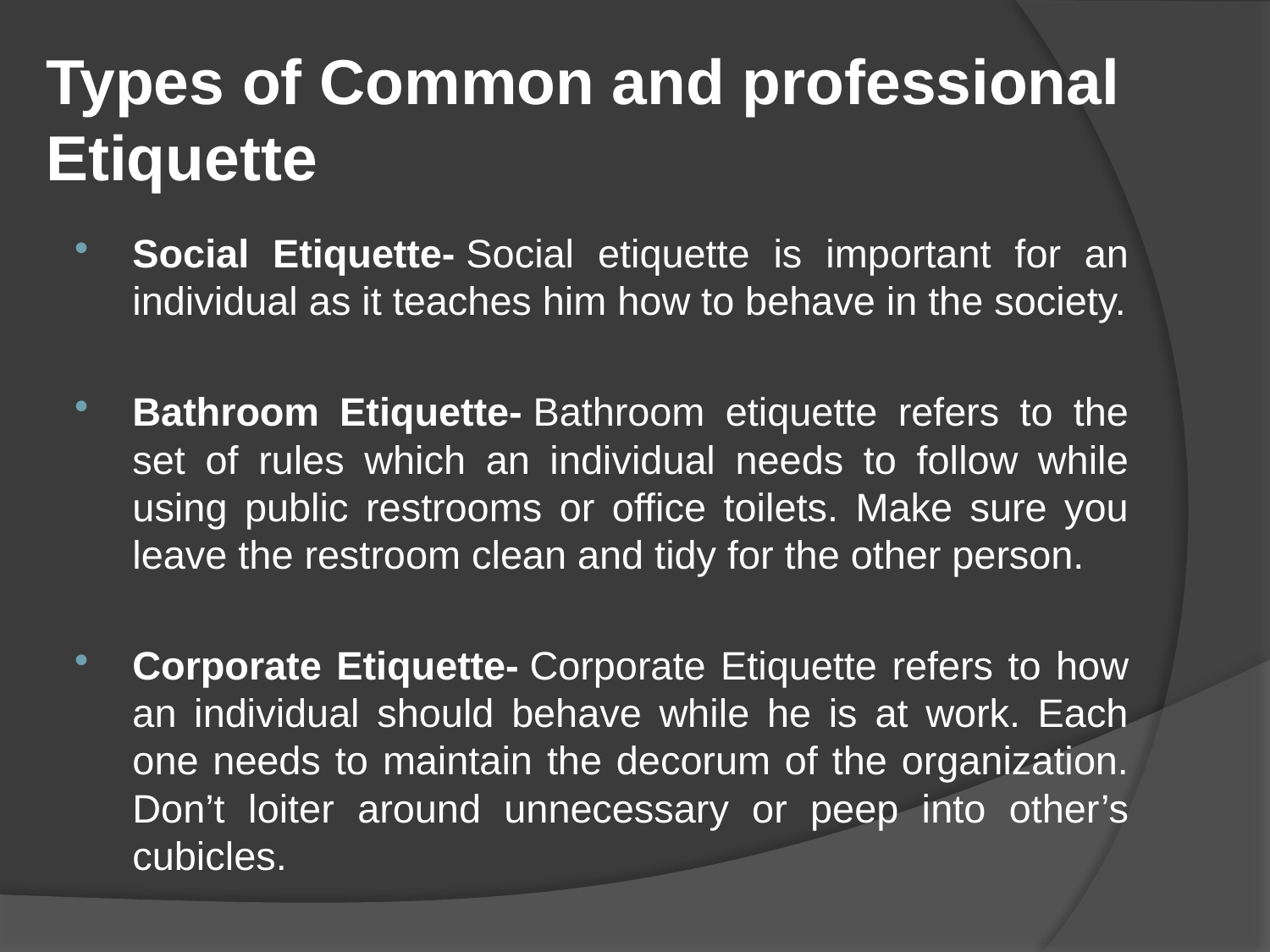

# Types of Common and professional Etiquette
Social Etiquette- Social etiquette is important for an individual as it teaches him how to behave in the society.

Bathroom Etiquette- Bathroom etiquette refers to the set of rules which an individual needs to follow while using public restrooms or office toilets. Make sure you leave the restroom clean and tidy for the other person.

Corporate Etiquette- Corporate Etiquette refers to how an individual should behave while he is at work. Each one needs to maintain the decorum of the organization. Don’t loiter around unnecessary or peep into other’s cubicles.